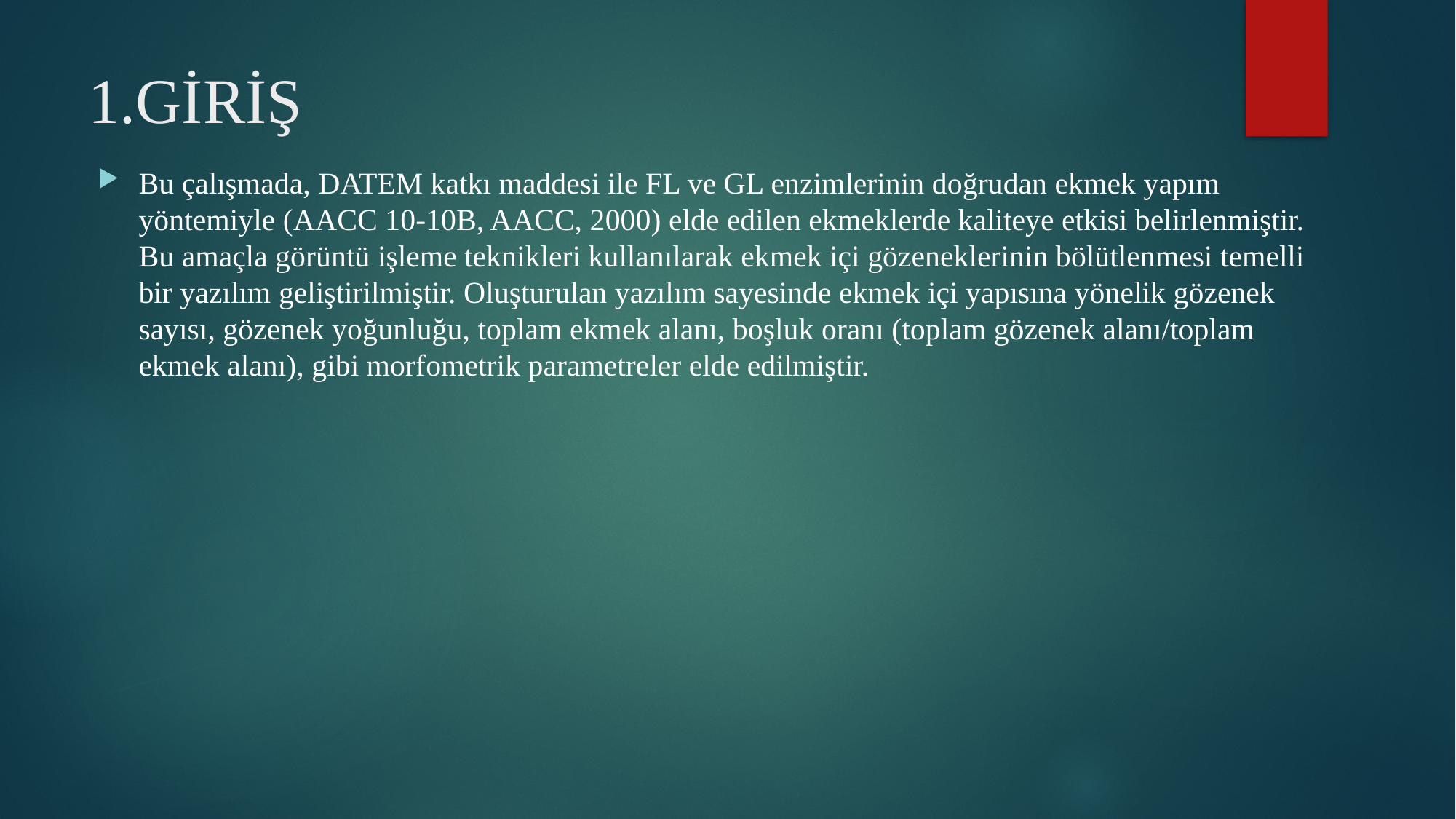

# 1.GİRİŞ
Bu çalışmada, DATEM katkı maddesi ile FL ve GL enzimlerinin doğrudan ekmek yapım yöntemiyle (AACC 10-10B, AACC, 2000) elde edilen ekmeklerde kaliteye etkisi belirlenmiştir. Bu amaçla görüntü işleme teknikleri kullanılarak ekmek içi gözeneklerinin bölütlenmesi temelli bir yazılım geliştirilmiştir. Oluşturulan yazılım sayesinde ekmek içi yapısına yönelik gözenek sayısı, gözenek yoğunluğu, toplam ekmek alanı, boşluk oranı (toplam gözenek alanı/toplam ekmek alanı), gibi morfometrik parametreler elde edilmiştir.